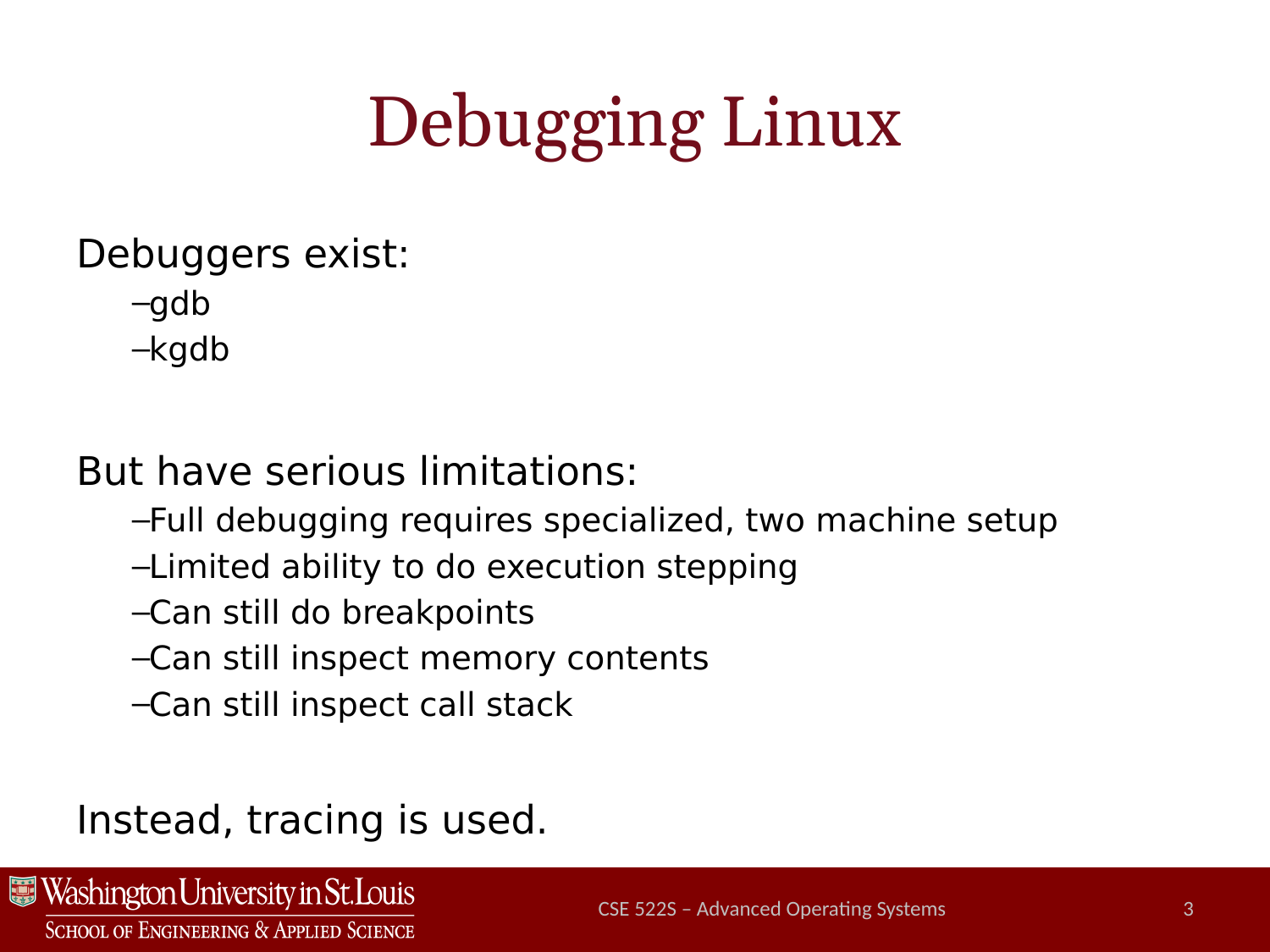

# Debugging Linux
Debuggers exist:
gdb
kgdb

But have serious limitations:
Full debugging requires specialized, two machine setup
Limited ability to do execution stepping
Can still do breakpoints
Can still inspect memory contents
Can still inspect call stack

Instead, tracing is used.
CSE 522S – Advanced Operating Systems
3